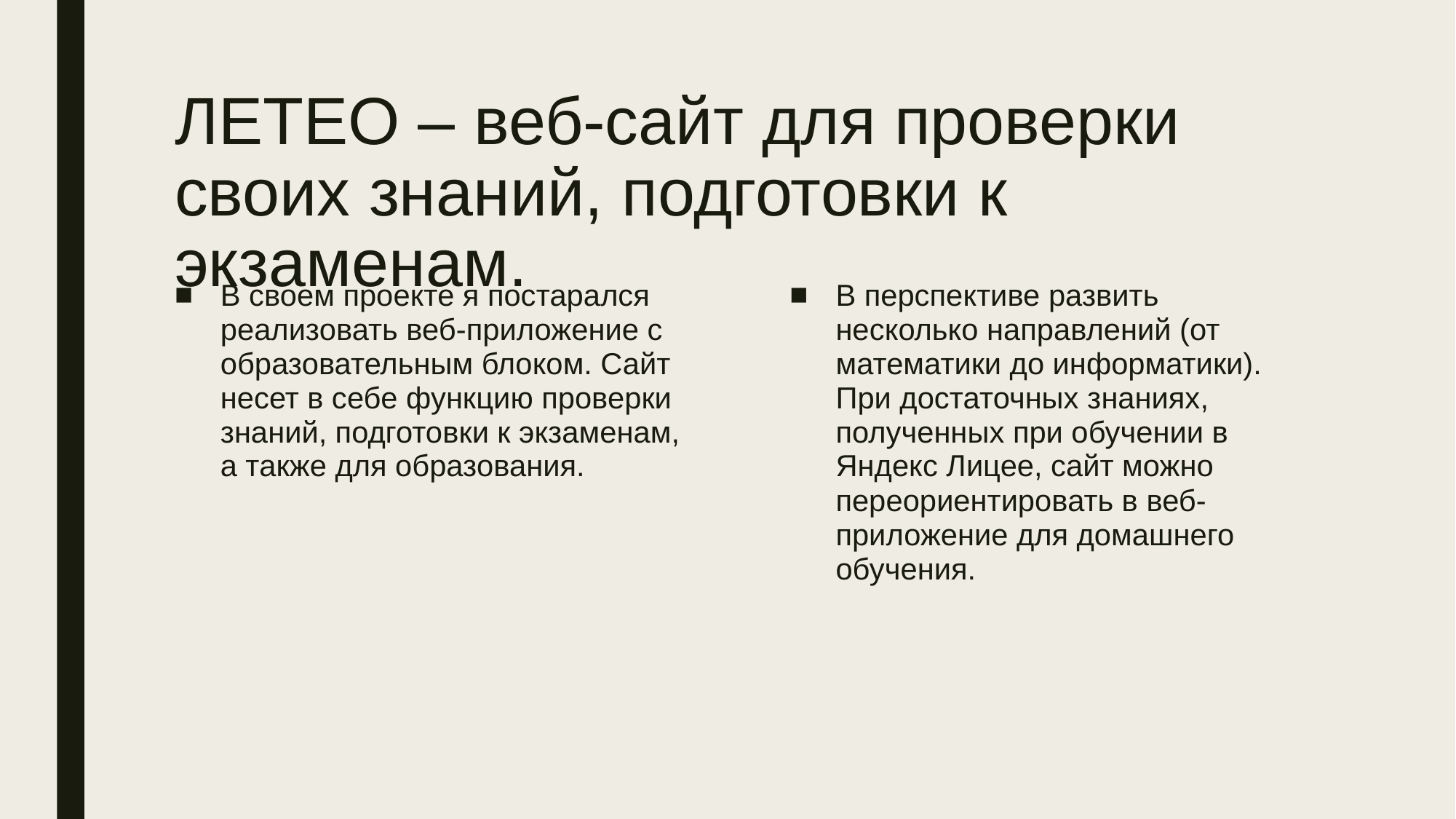

# ЛЕТЕО – веб-сайт для проверки своих знаний, подготовки к экзаменам.
В своем проекте я постарался реализовать веб-приложение с образовательным блоком. Сайт несет в себе функцию проверки знаний, подготовки к экзаменам, а также для образования.
В перспективе развить несколько направлений (от математики до информатики). При достаточных знаниях, полученных при обучении в Яндекс Лицее, сайт можно переориентировать в веб-приложение для домашнего обучения.